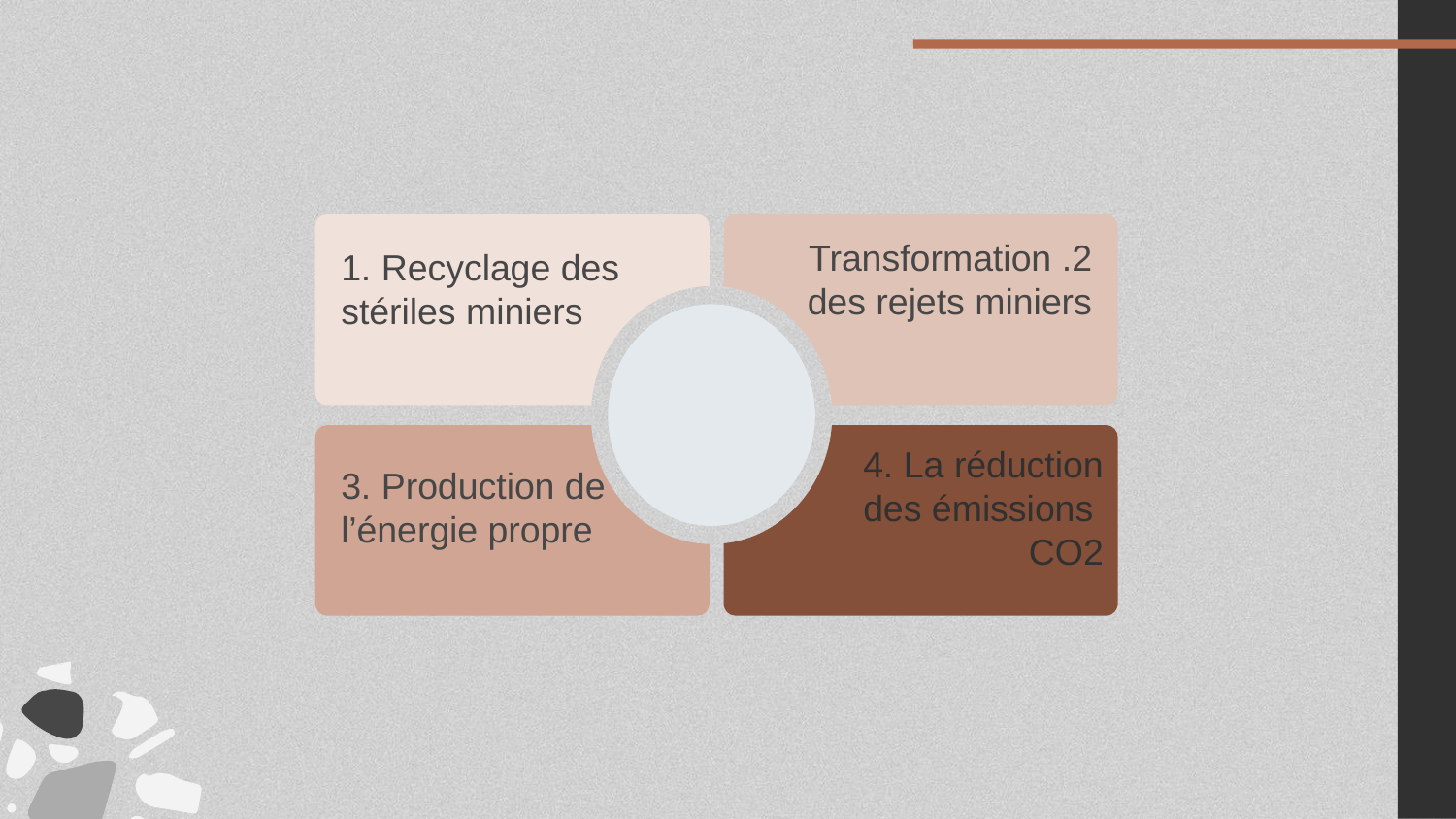

2. Transformation des rejets miniers
1. Recyclage des stériles miniers
4. La réduction des émissions  CO2
3. Production de l’énergie propre